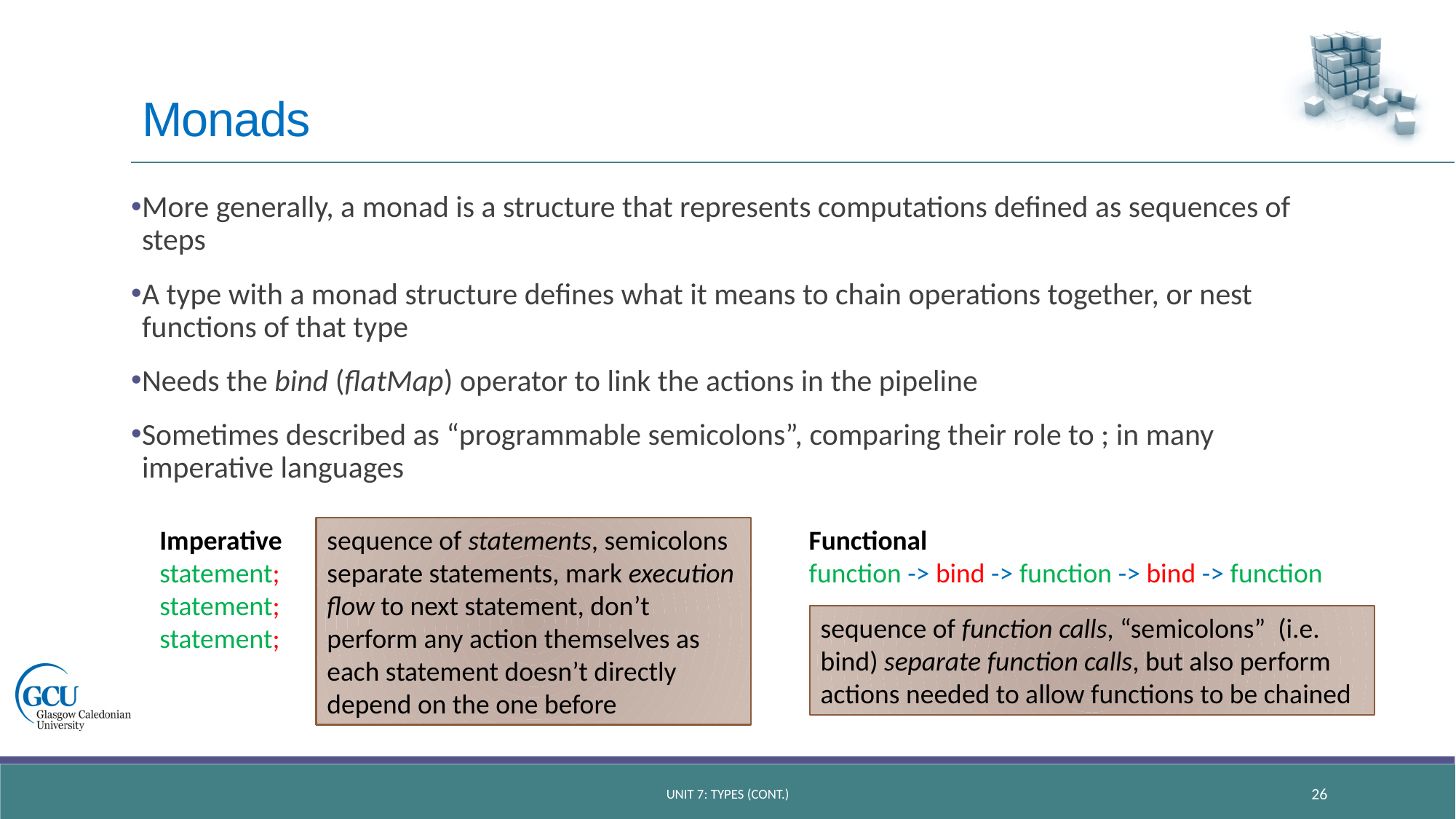

# Monads
More generally, a monad is a structure that represents computations defined as sequences of steps
A type with a monad structure defines what it means to chain operations together, or nest functions of that type
Needs the bind (flatMap) operator to link the actions in the pipeline
Sometimes described as “programmable semicolons”, comparing their role to ; in many imperative languages
Imperative
statement;
statement;
statement;

sequence of statements, semicolons separate statements, mark execution flow to next statement, don’t perform any action themselves as each statement doesn’t directly depend on the one before
Functional
function -> bind -> function -> bind -> function
sequence of function calls, “semicolons”  (i.e. bind) separate function calls, but also perform actions needed to allow functions to be chained
unit 7: types (CONT.)
26